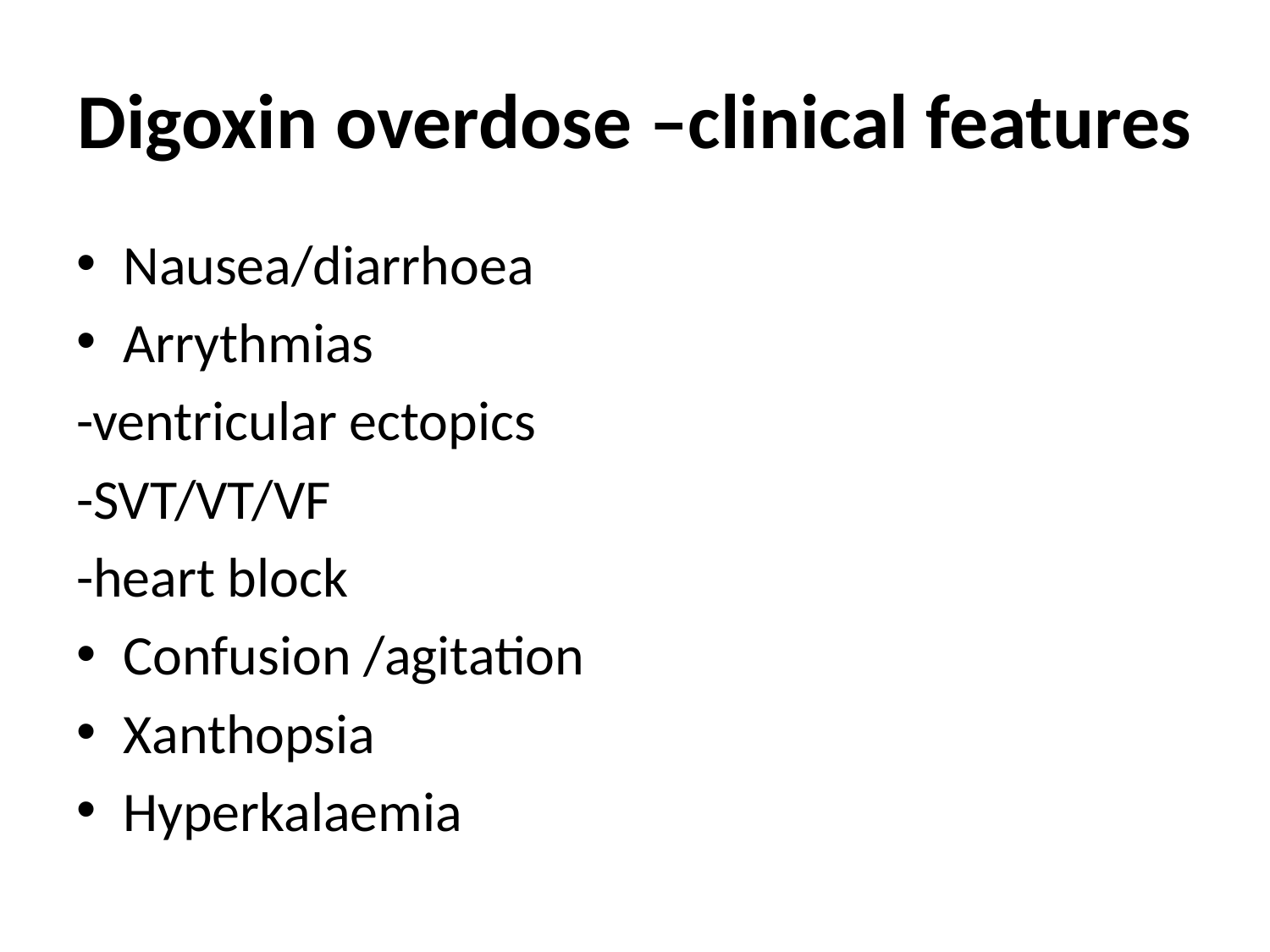

# Digoxin overdose –clinical features
Nausea/diarrhoea
Arrythmias
-ventricular ectopics
-SVT/VT/VF
-heart block
Confusion /agitation
Xanthopsia
Hyperkalaemia